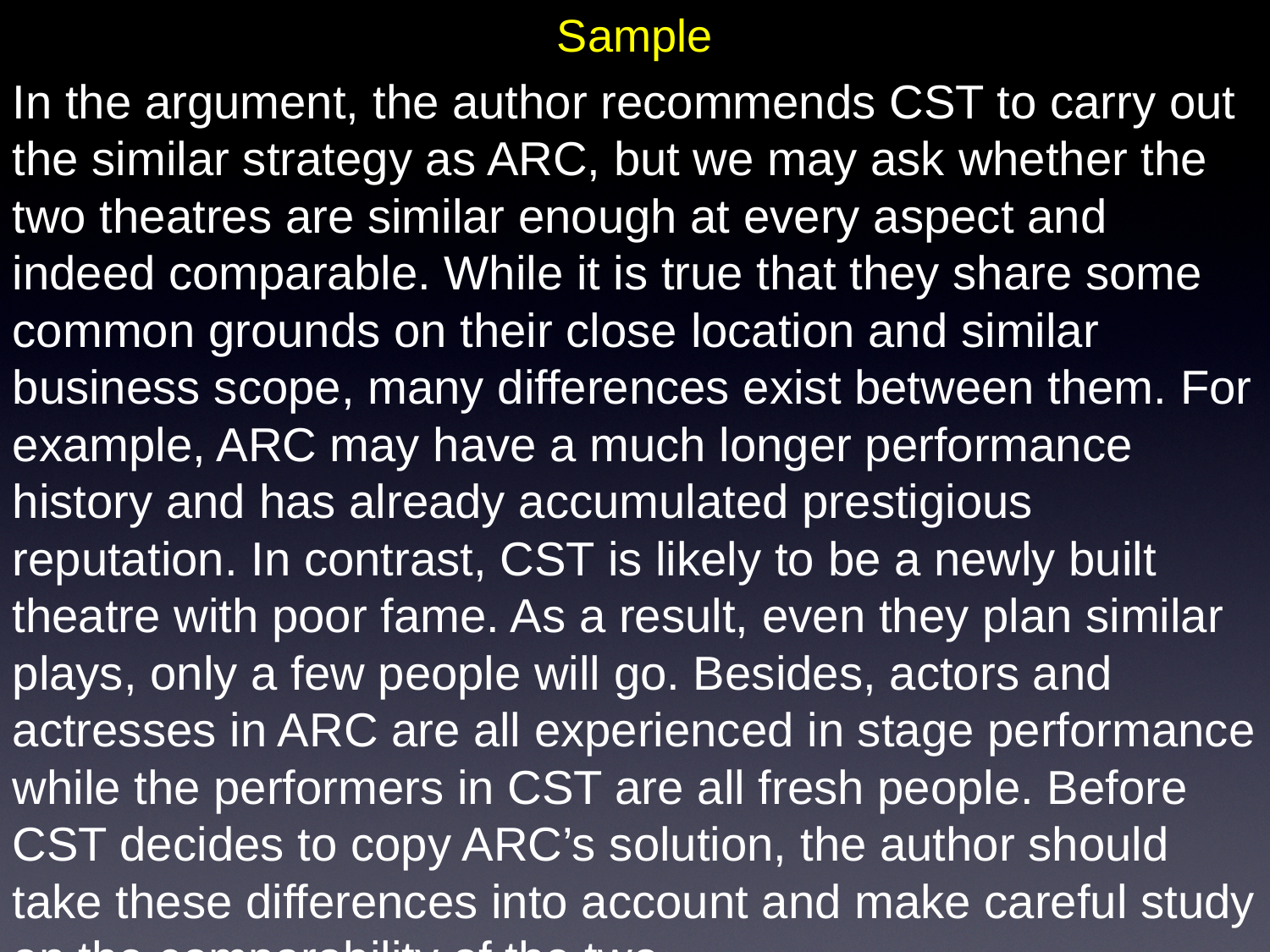

Sample
In the argument, the author recommends CST to carry out the similar strategy as ARC, but we may ask whether the two theatres are similar enough at every aspect and indeed comparable. While it is true that they share some common grounds on their close location and similar business scope, many differences exist between them. For example, ARC may have a much longer performance history and has already accumulated prestigious reputation. In contrast, CST is likely to be a newly built theatre with poor fame. As a result, even they plan similar plays, only a few people will go. Besides, actors and actresses in ARC are all experienced in stage performance while the performers in CST are all fresh people. Before CST decides to copy ARC’s solution, the author should take these differences into account and make careful study on the comparability of the two.